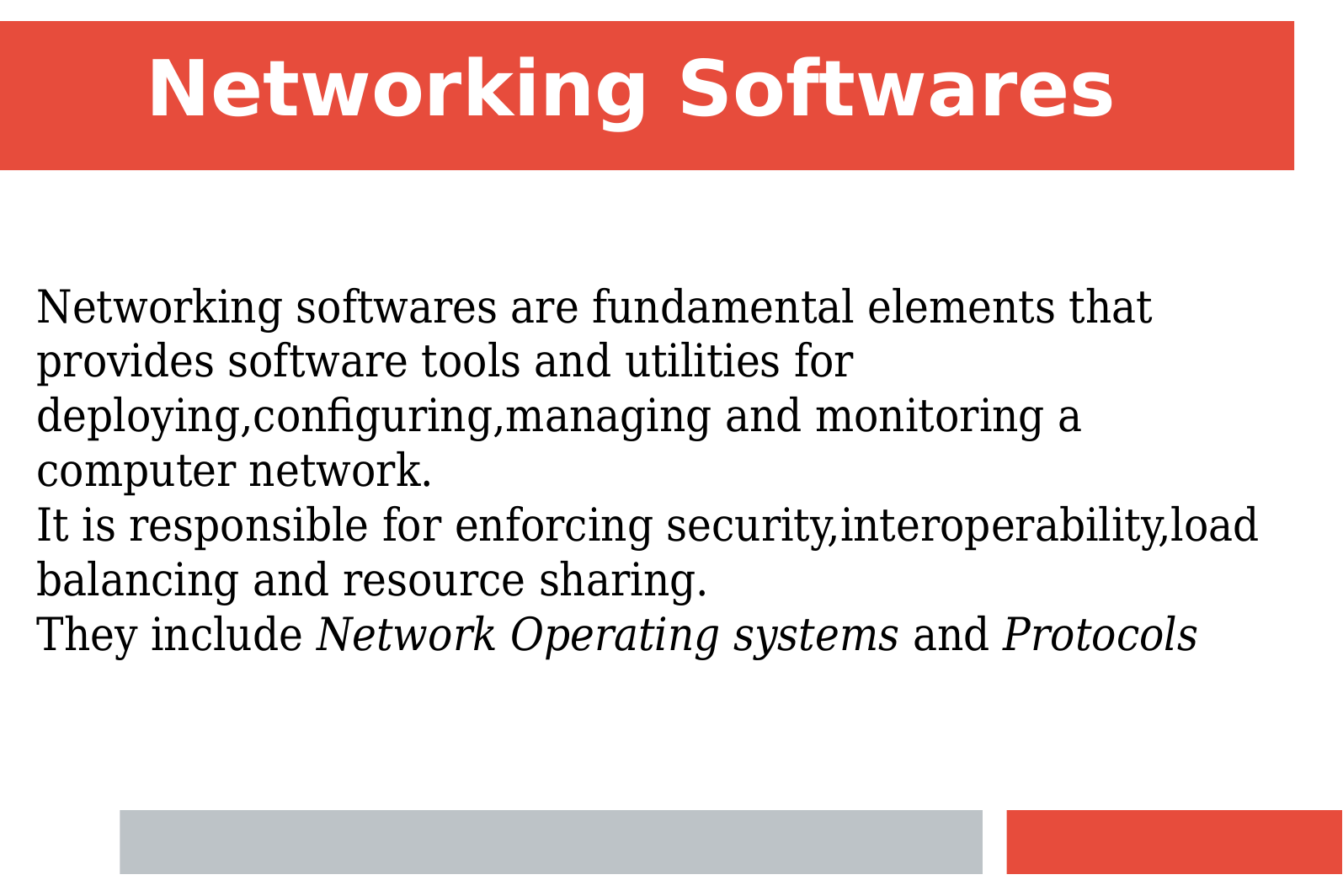

Networking Softwares
Networking softwares are fundamental elements that provides software tools and utilities for deploying,configuring,managing and monitoring a computer network.
It is responsible for enforcing security,interoperability,load balancing and resource sharing.
They include Network Operating systems and Protocols